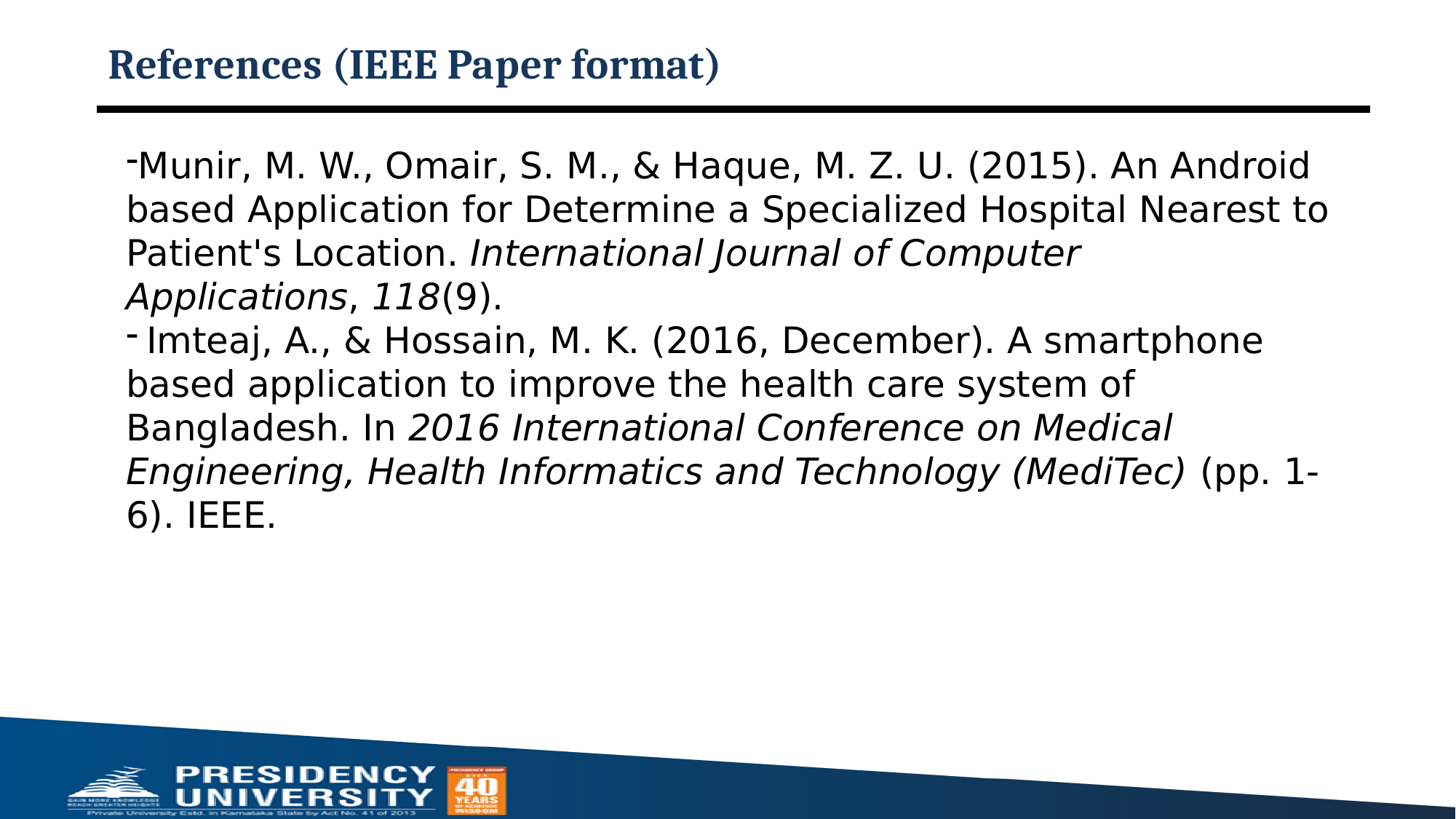

# References (IEEE Paper format)
Munir, M. W., Omair, S. M., & Haque, M. Z. U. (2015). An Android based Application for Determine a Specialized Hospital Nearest to Patient's Location. International Journal of Computer Applications, 118(9).
 Imteaj, A., & Hossain, M. K. (2016, December). A smartphone based application to improve the health care system of Bangladesh. In 2016 International Conference on Medical Engineering, Health Informatics and Technology (MediTec) (pp. 1-6). IEEE.